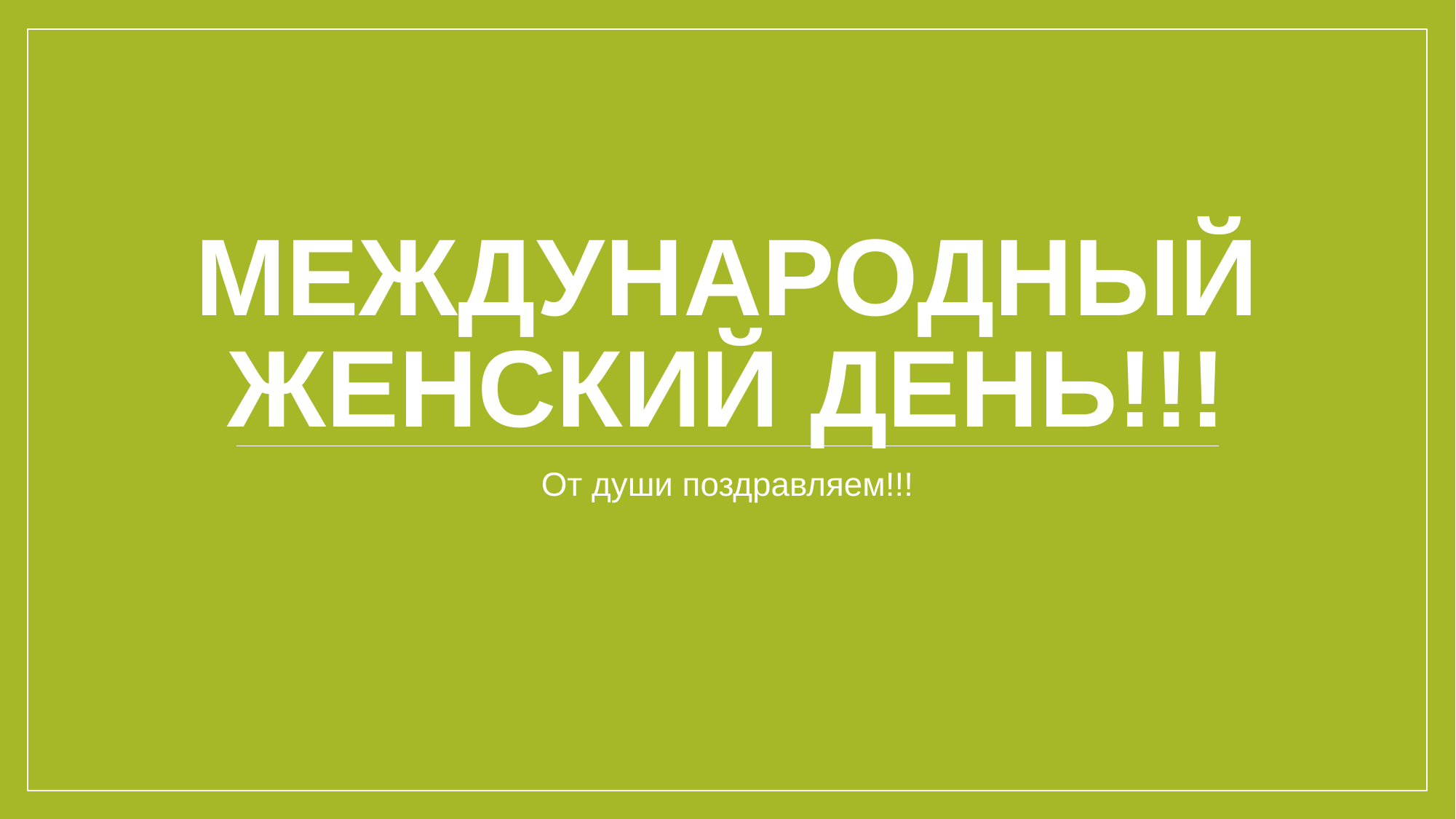

# Международный женский день!!!
От души поздравляем!!!